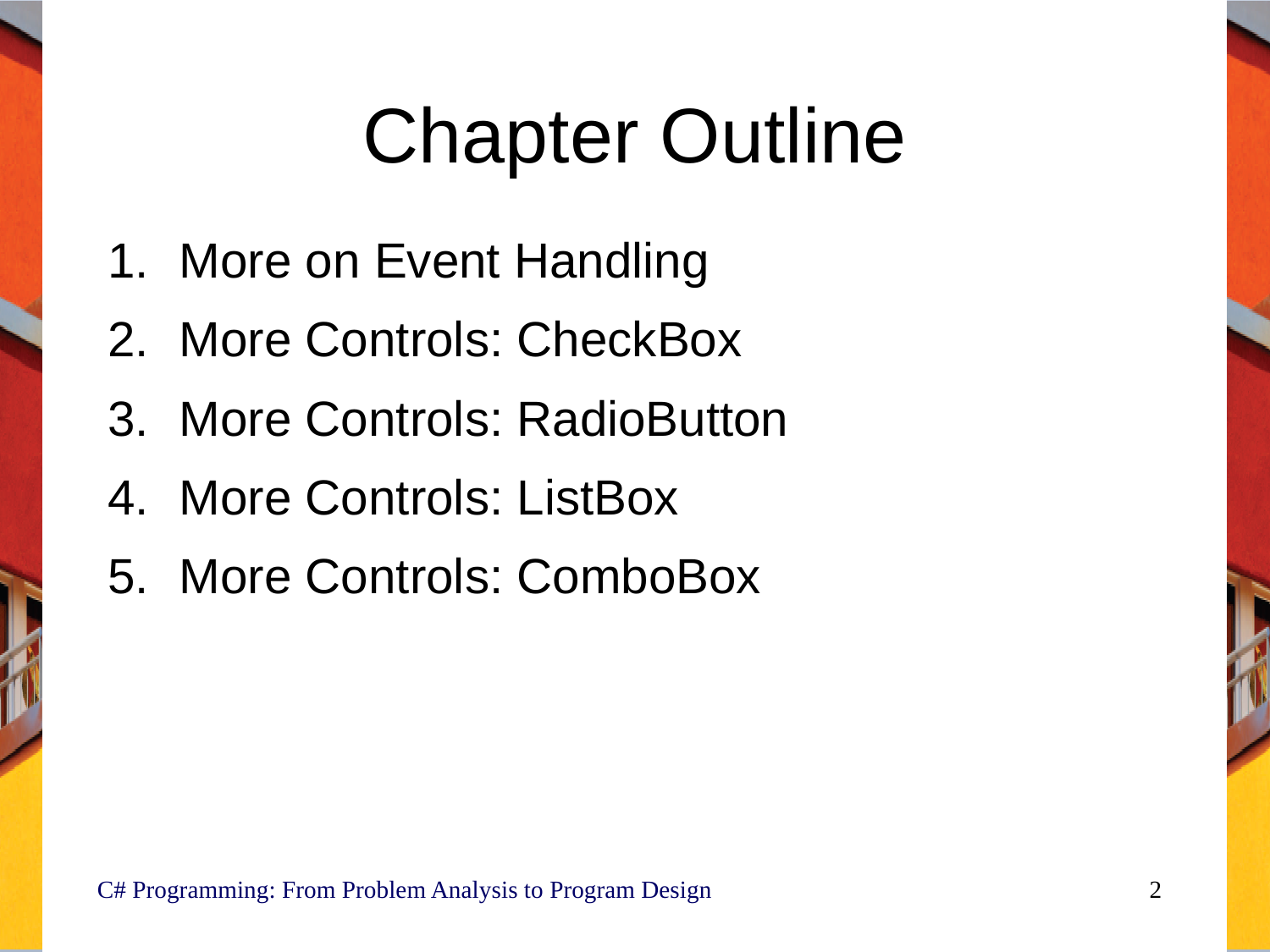

# Chapter Outline
More on Event Handling
More Controls: CheckBox
More Controls: RadioButton
More Controls: ListBox
More Controls: ComboBox
C# Programming: From Problem Analysis to Program Design

2